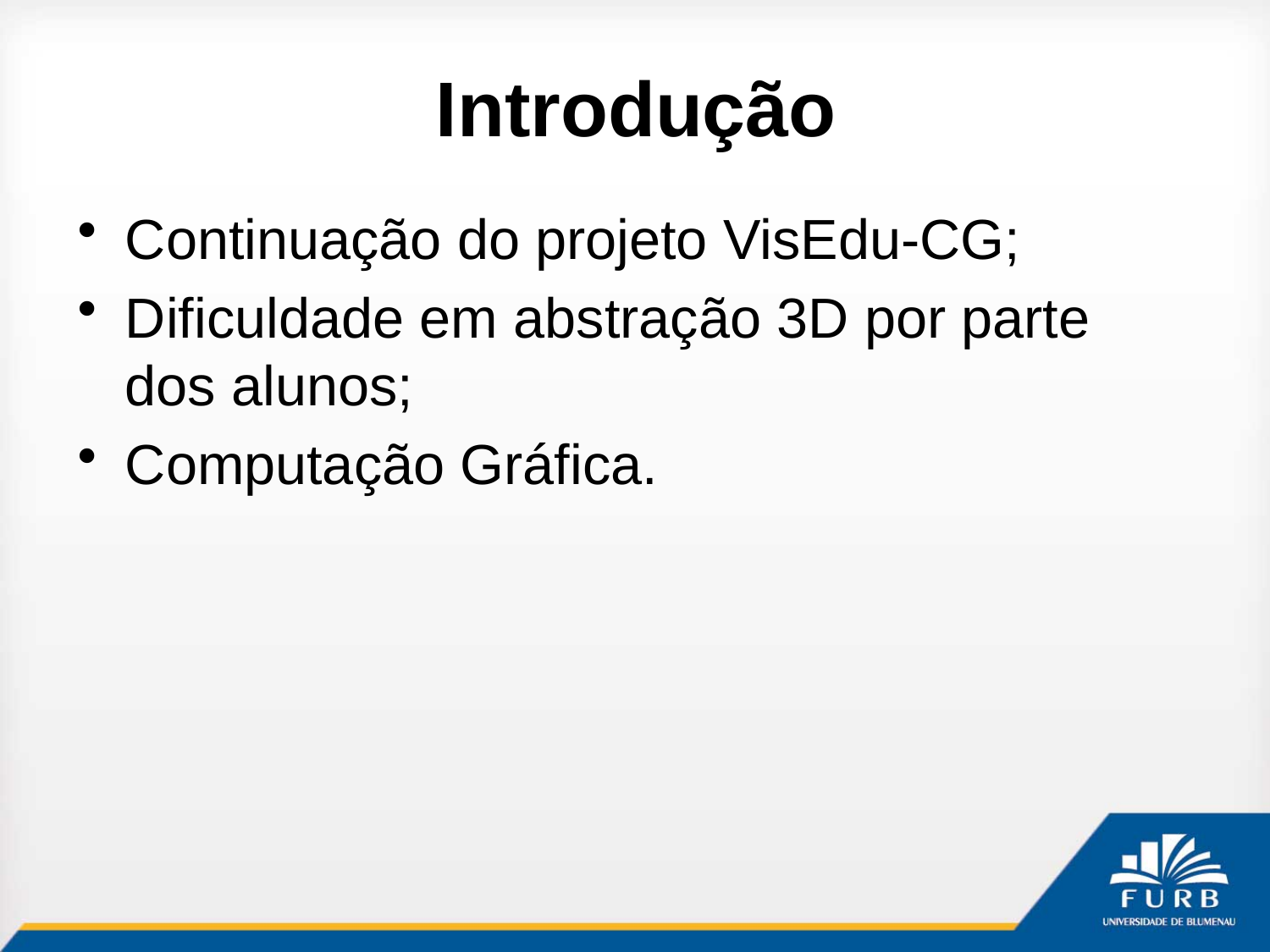

# Introdução
Continuação do projeto VisEdu-CG;
Dificuldade em abstração 3D por parte dos alunos;
Computação Gráfica.